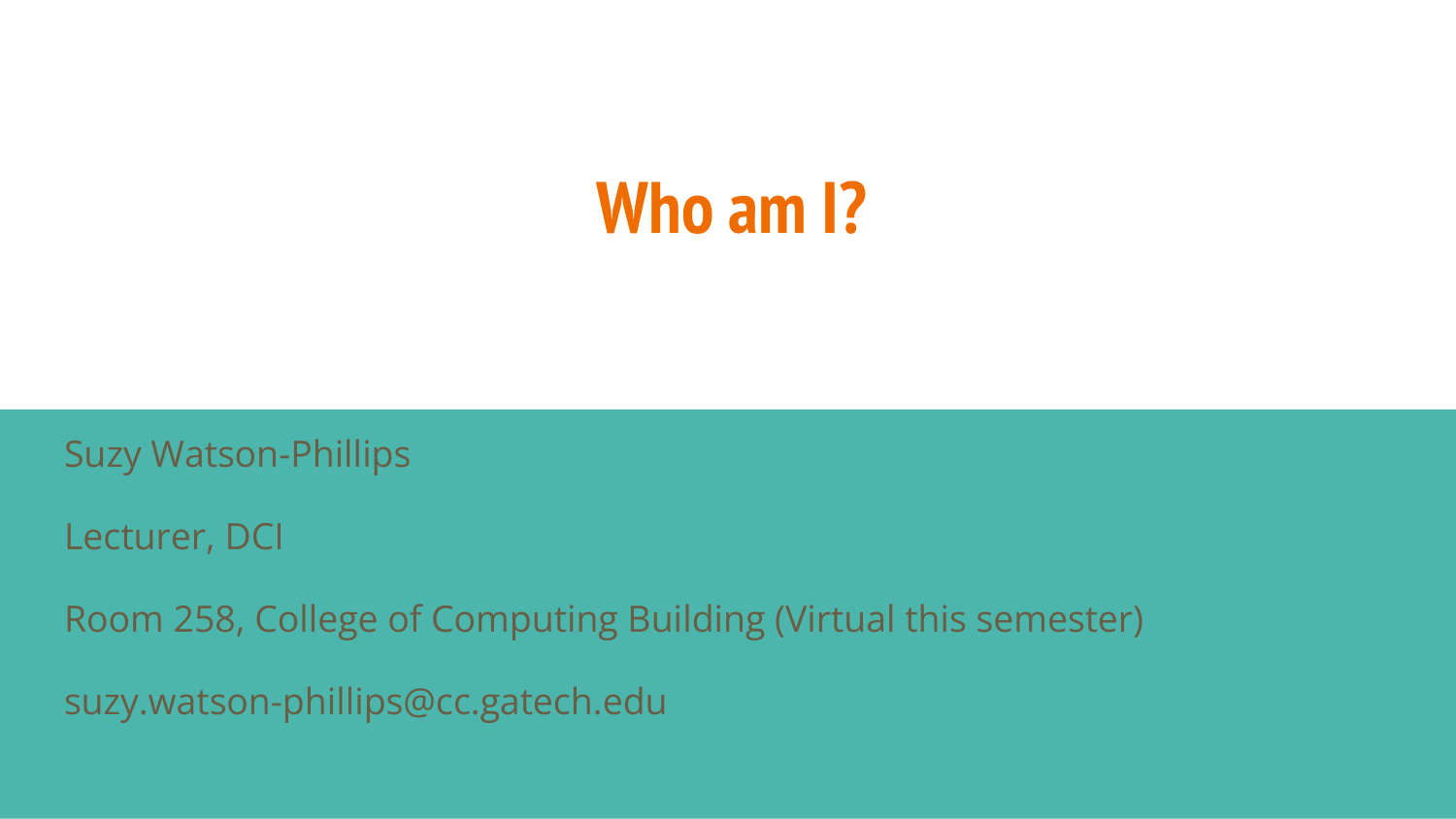

# Who am I?
Suzy Watson-Phillips
Lecturer, DCI
Room 258, College of Computing Building (Virtual this semester)
suzy.watson-phillips@cc.gatech.edu